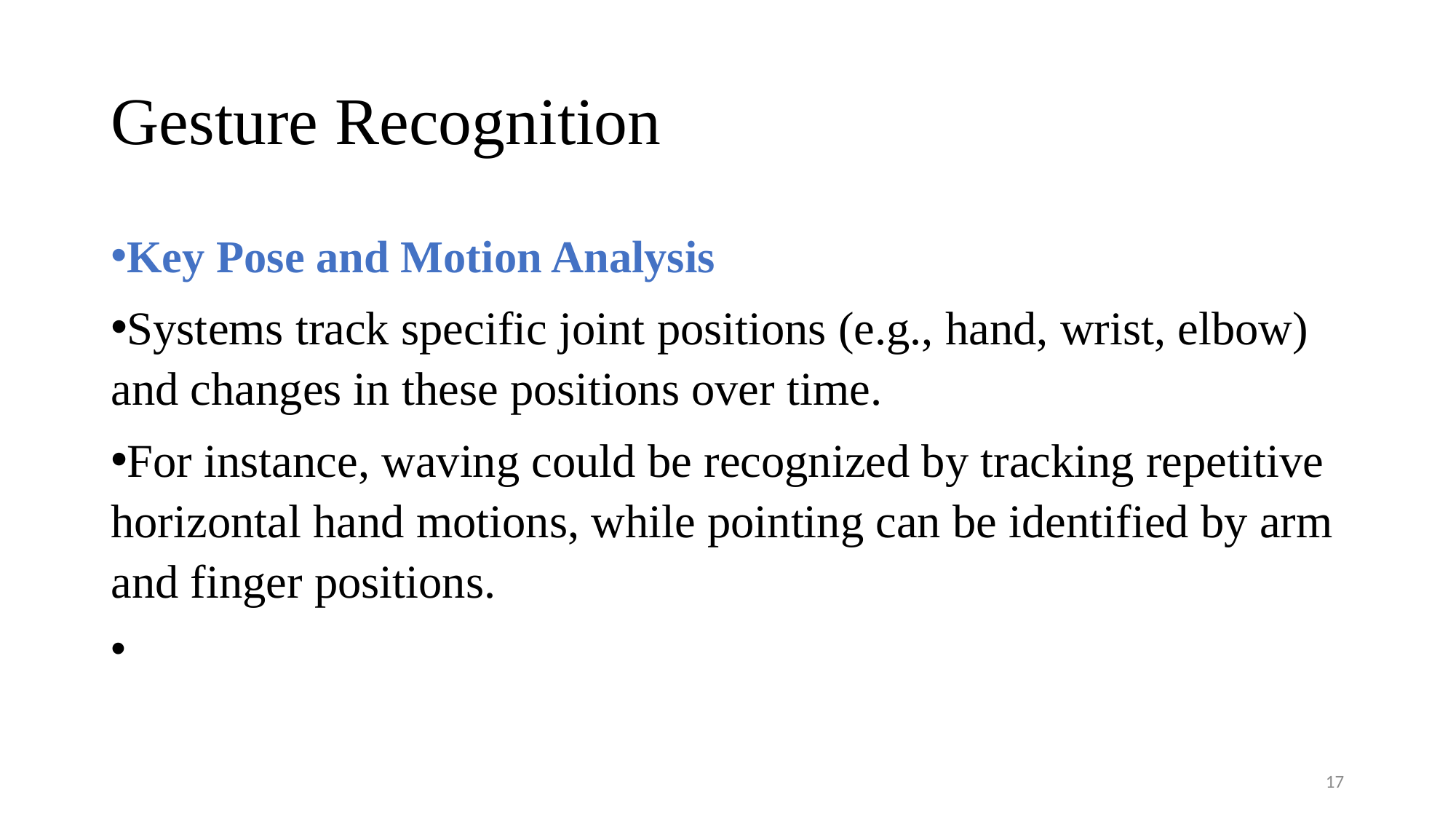

# Gesture Recognition
Key Pose and Motion Analysis
Systems track specific joint positions (e.g., hand, wrist, elbow) and changes in these positions over time.
For instance, waving could be recognized by tracking repetitive horizontal hand motions, while pointing can be identified by arm and finger positions.

17